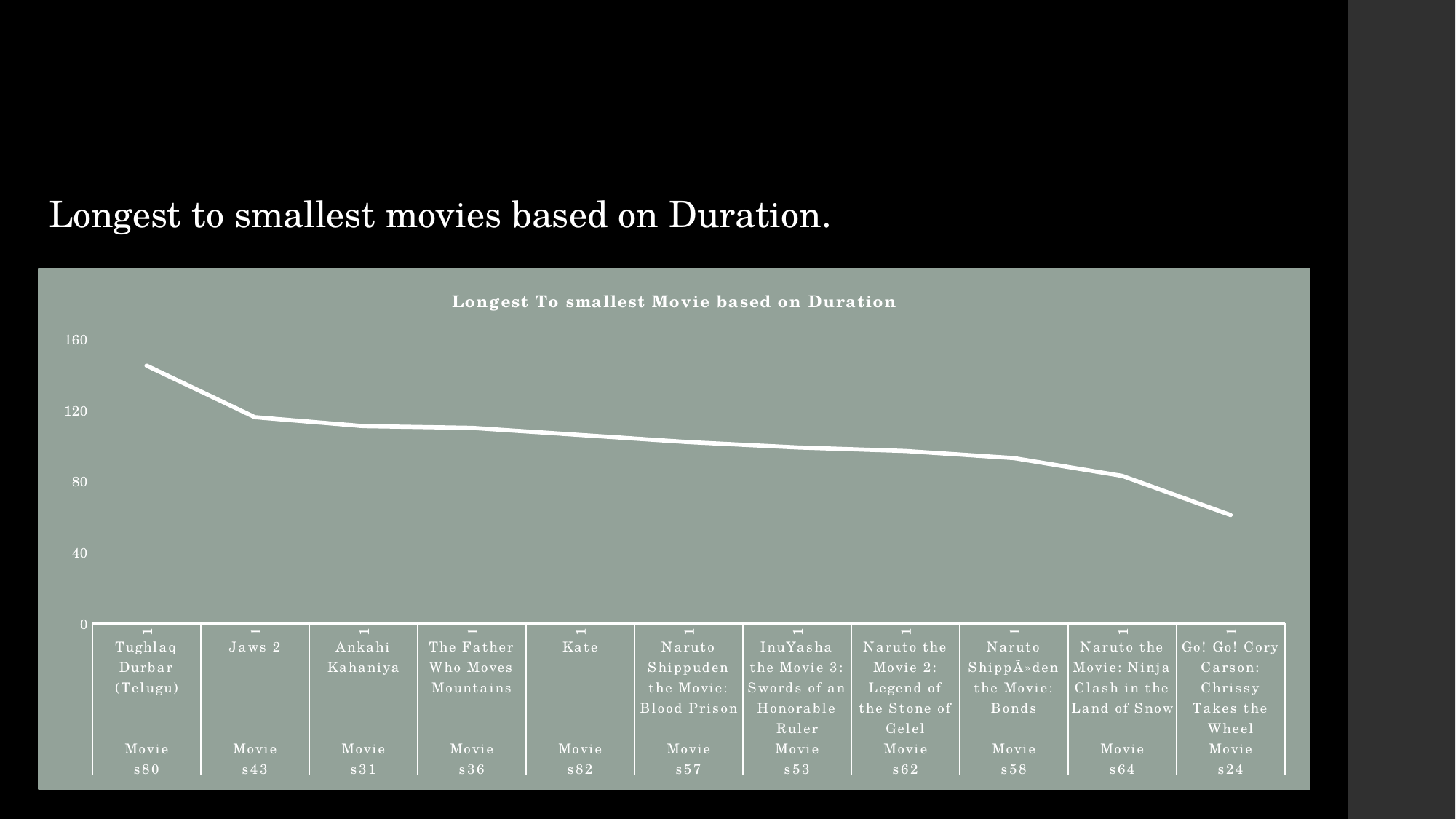

Objective 2:
Longest to smallest movies based on Duration.

### Chart: Longest To smallest Movie based on Duration

| Category | Duration |
|---|---|
| 1 | 145.0 |
| 1 | 116.0 |
| 1 | 111.0 |
| 1 | 110.0 |
| 1 | 106.0 |
| 1 | 102.0 |
| 1 | 99.0 |
| 1 | 97.0 |
| 1 | 93.0 |
| 1 | 83.0 |
| 1 | 61.0 |